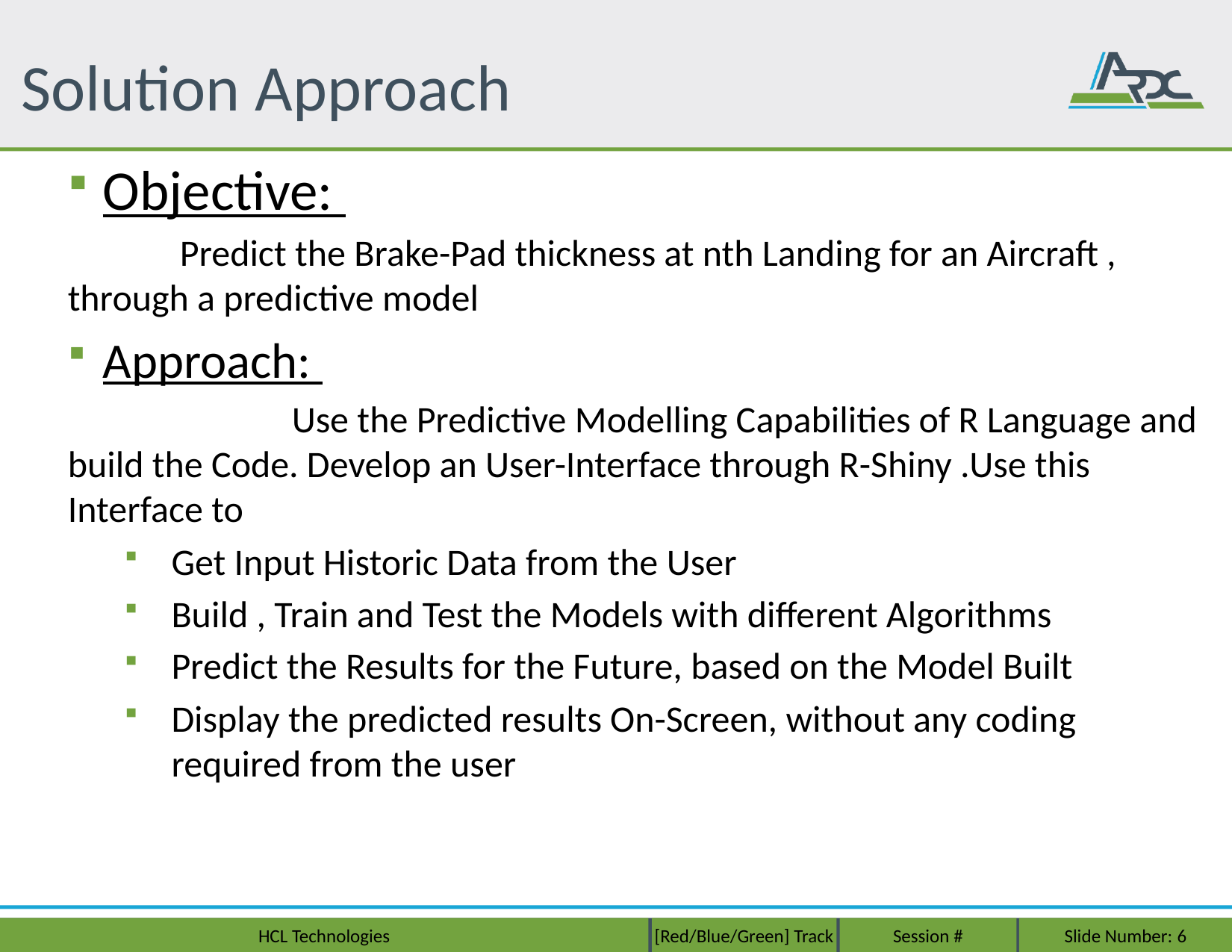

# Solution Approach
Objective:
	Predict the Brake-Pad thickness at nth Landing for an Aircraft , through a predictive model
Approach:
		Use the Predictive Modelling Capabilities of R Language and build the Code. Develop an User-Interface through R-Shiny .Use this Interface to
Get Input Historic Data from the User
Build , Train and Test the Models with different Algorithms
Predict the Results for the Future, based on the Model Built
Display the predicted results On-Screen, without any coding required from the user